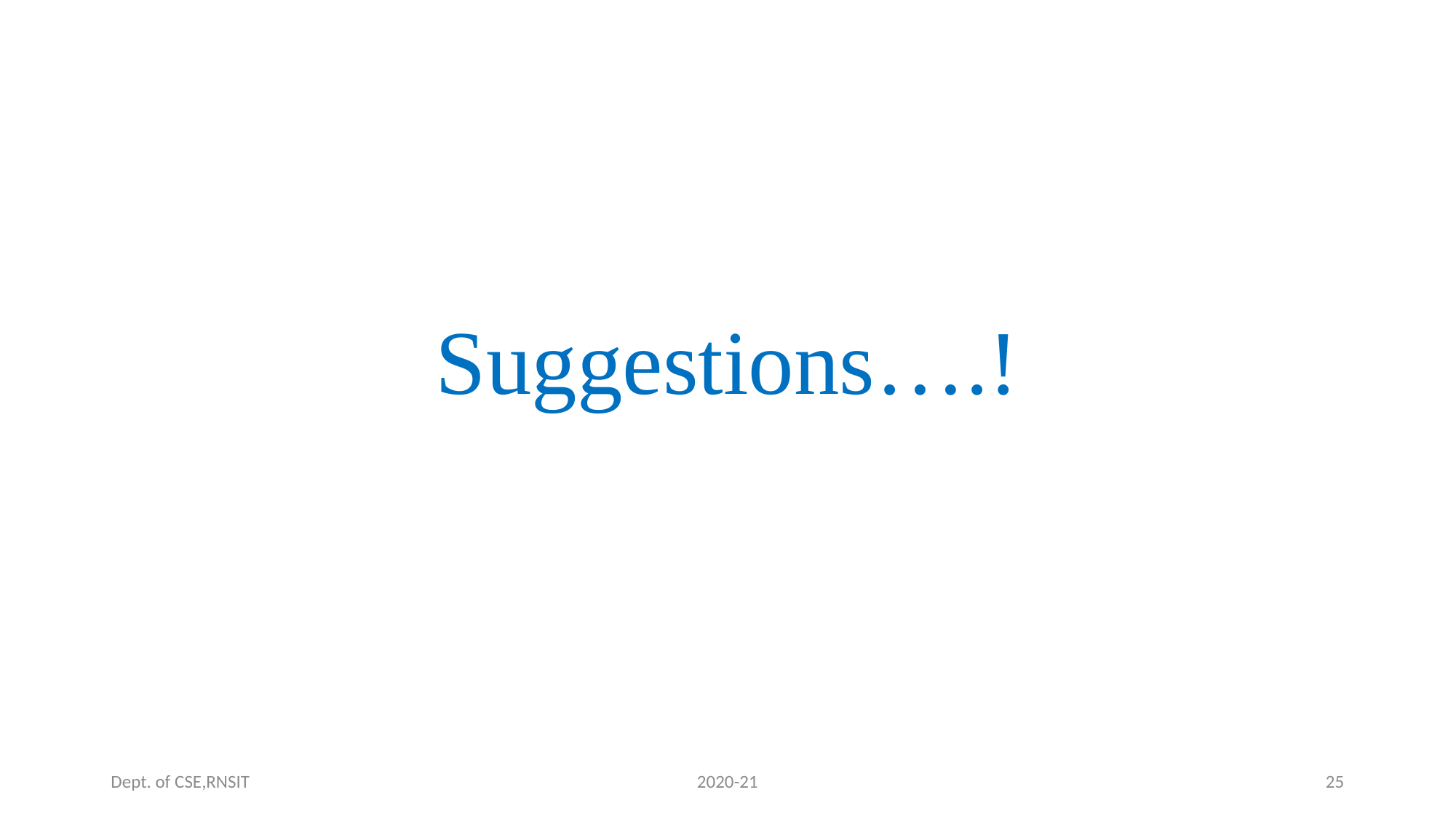

# Suggestions….!
Dept. of CSE,RNSIT
2020-21
25